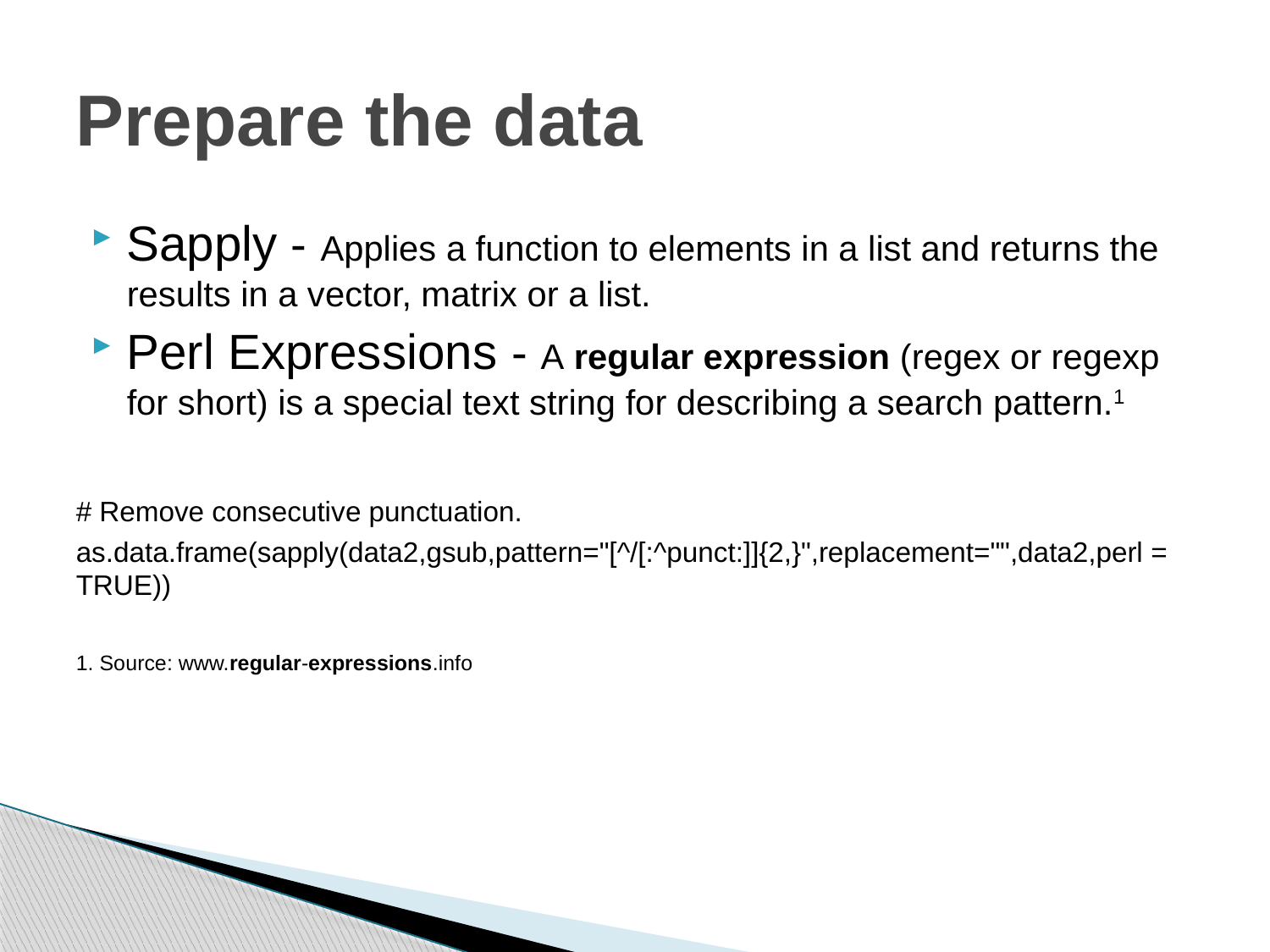

# Prepare the data
Sapply - Applies a function to elements in a list and returns the results in a vector, matrix or a list.
Perl Expressions - A regular expression (regex or regexp for short) is a special text string for describing a search pattern.1

# Remove consecutive punctuation.
as.data.frame(sapply(data2,gsub,pattern="[^/[:^punct:]]{2,}",replacement="",data2,perl = TRUE))

1. Source: www.regular-expressions.info